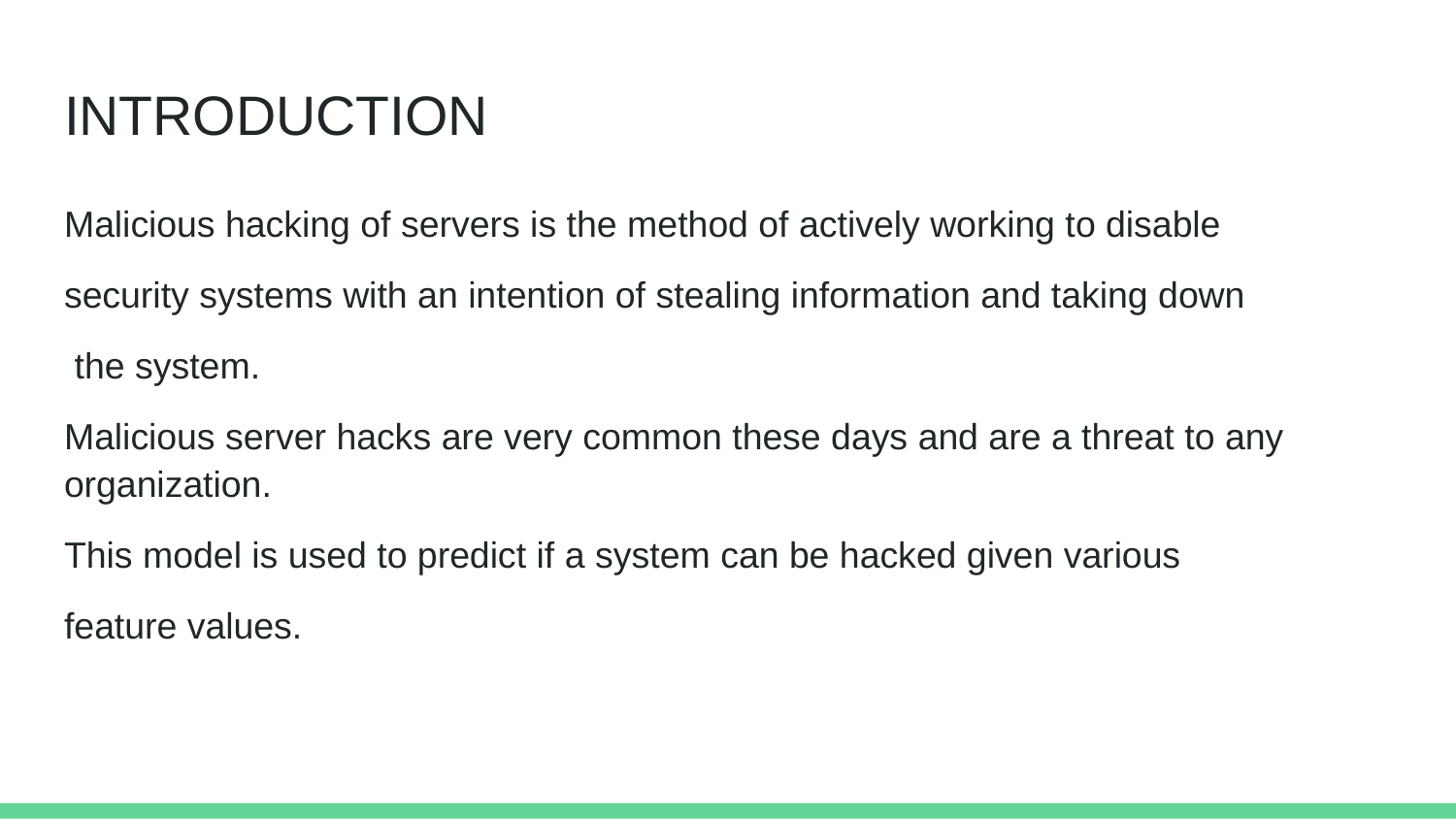

# INTRODUCTION
Malicious hacking of servers is the method of actively working to disable
security systems with an intention of stealing information and taking down
 the system.
Malicious server hacks are very common these days and are a threat to any organization.
This model is used to predict if a system can be hacked given various
feature values.